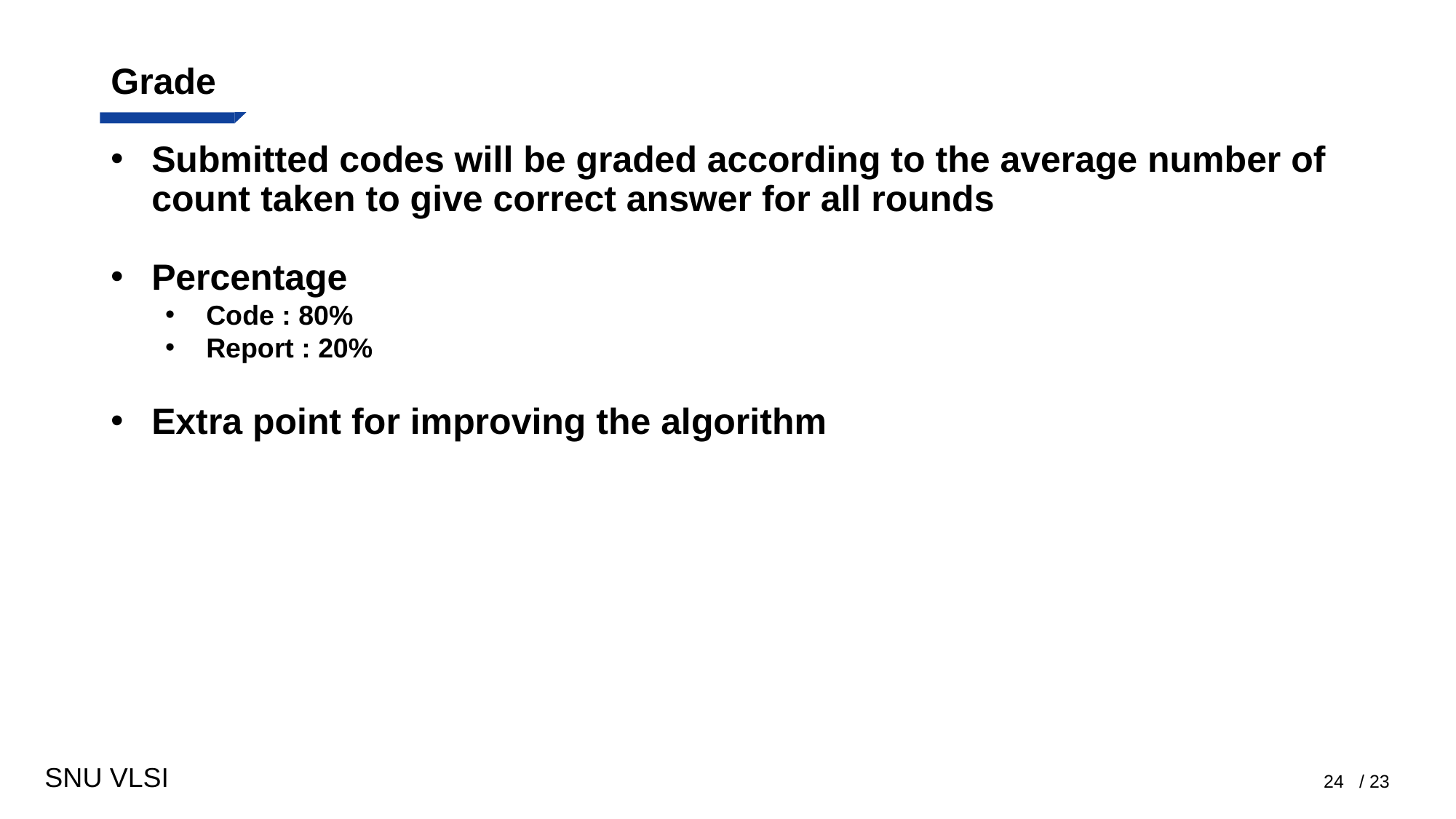

# Grade
Submitted codes will be graded according to the average number of count taken to give correct answer for all rounds

Percentage
Code : 80%
Report : 20%

Extra point for improving the algorithm

24